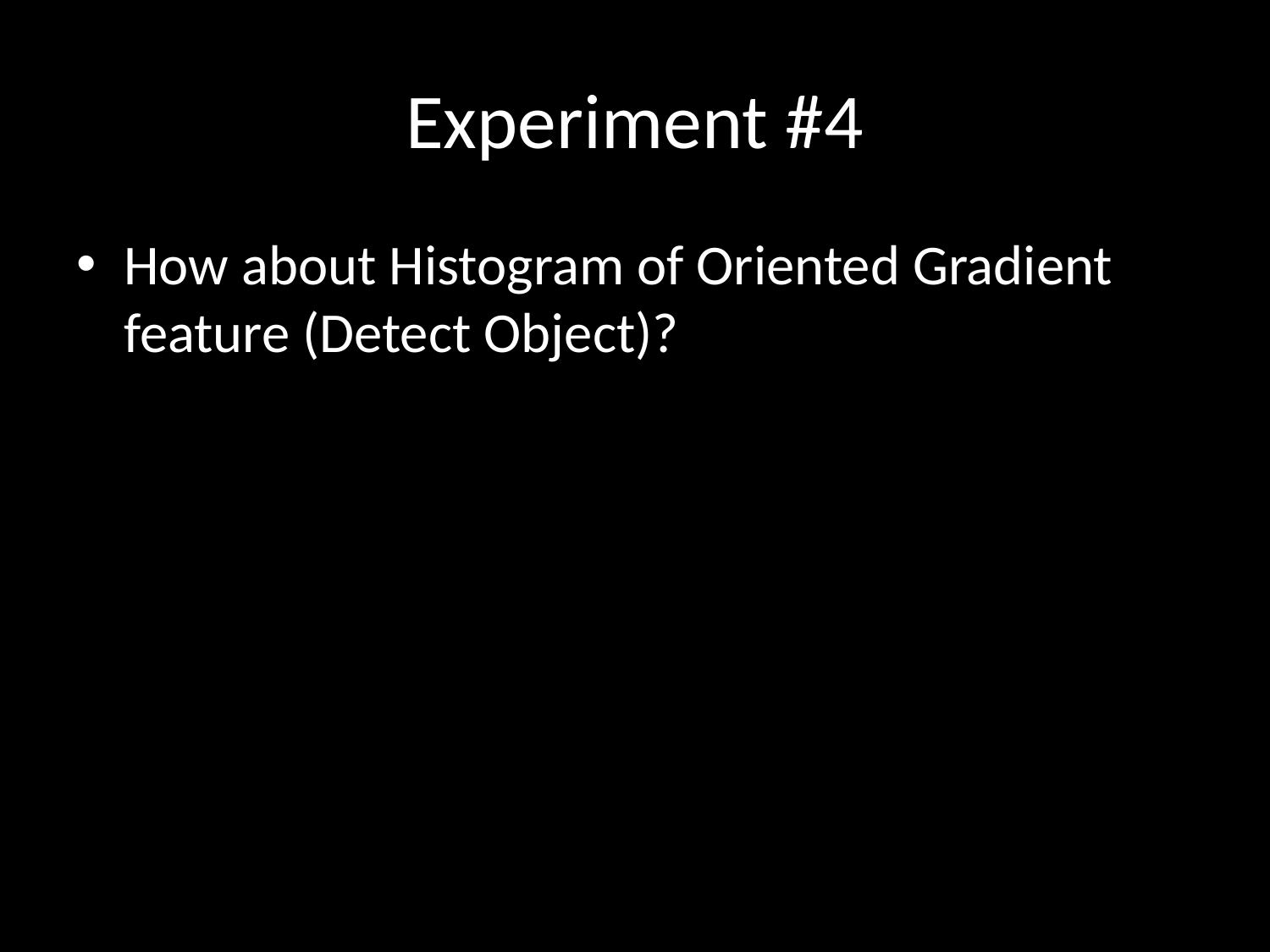

# Experiment #4
How about Histogram of Oriented Gradient  feature (Detect Object)?